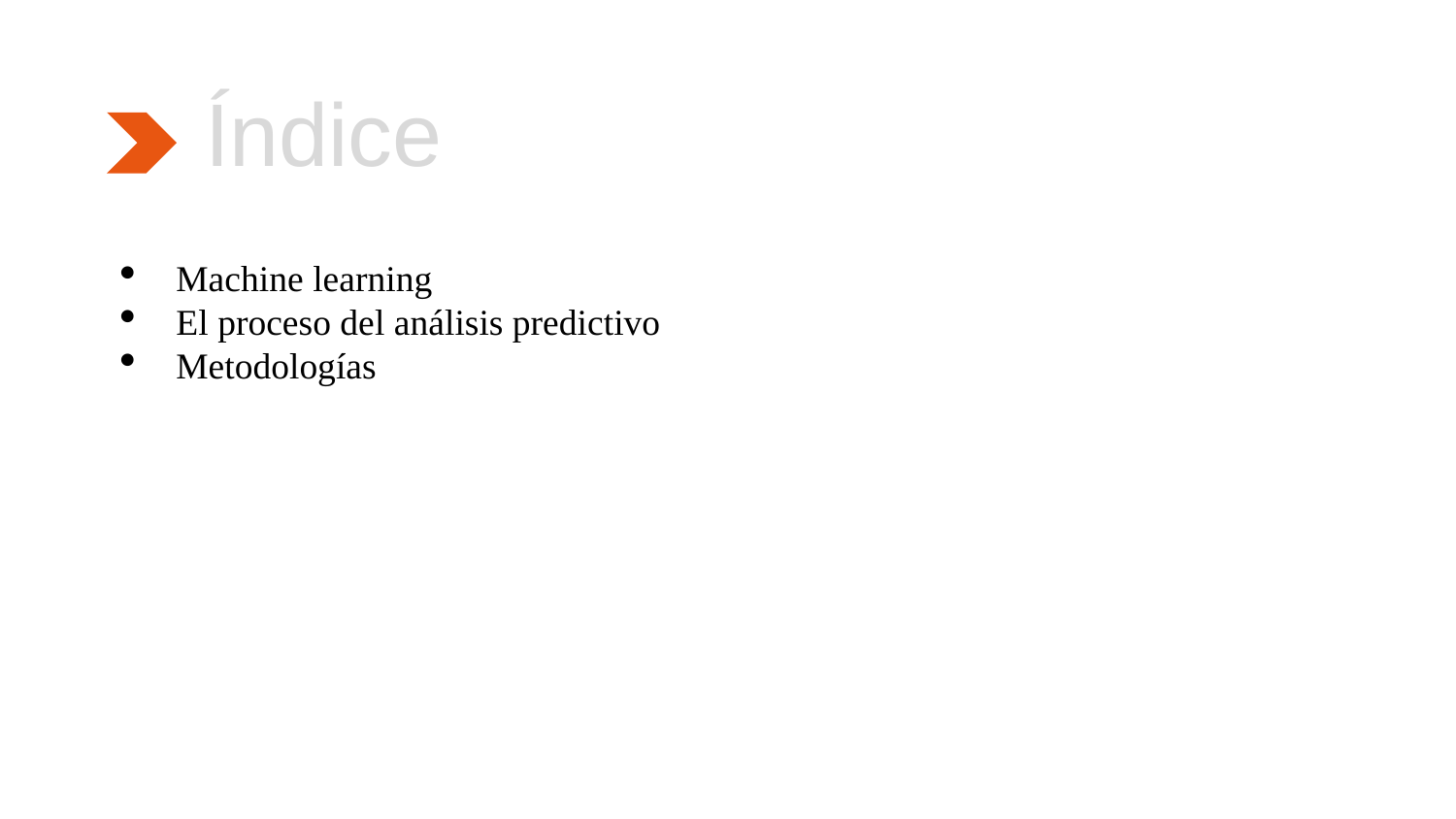

# Índice

Machine learning
El proceso del análisis predictivo
Metodologías